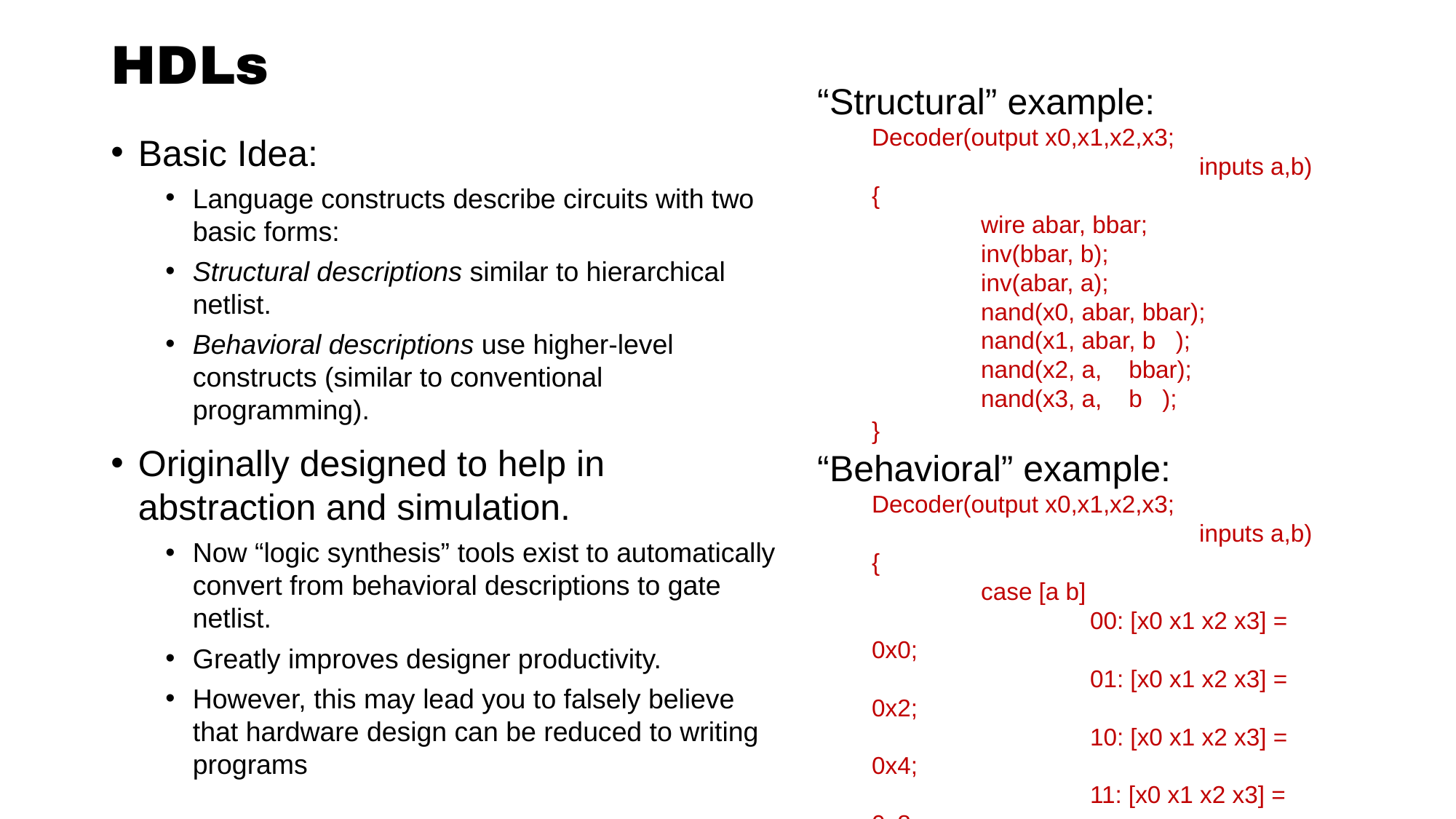

# HDLs
“Structural” example:
Decoder(output x0,x1,x2,x3;
			inputs a,b)
{
	wire abar, bbar;
	inv(bbar, b);
	inv(abar, a);
	nand(x0, abar, bbar);
	nand(x1, abar, b   );
	nand(x2, a,    bbar);
	nand(x3, a,    b   );
}
“Behavioral” example:
Decoder(output x0,x1,x2,x3;
			inputs a,b)
{
	case [a b]
		00: [x0 x1 x2 x3] = 0x0;
		01: [x0 x1 x2 x3] = 0x2;
		10: [x0 x1 x2 x3] = 0x4;
		11: [x0 x1 x2 x3] = 0x8;
   endcase;
}
Basic Idea:
Language constructs describe circuits with two basic forms:
Structural descriptions similar to hierarchical netlist.
Behavioral descriptions use higher-level constructs (similar to conventional programming).
Originally designed to help in abstraction and simulation.
Now “logic synthesis” tools exist to automatically convert from behavioral descriptions to gate netlist.
Greatly improves designer productivity.
However, this may lead you to falsely believe that hardware design can be reduced to writing programs